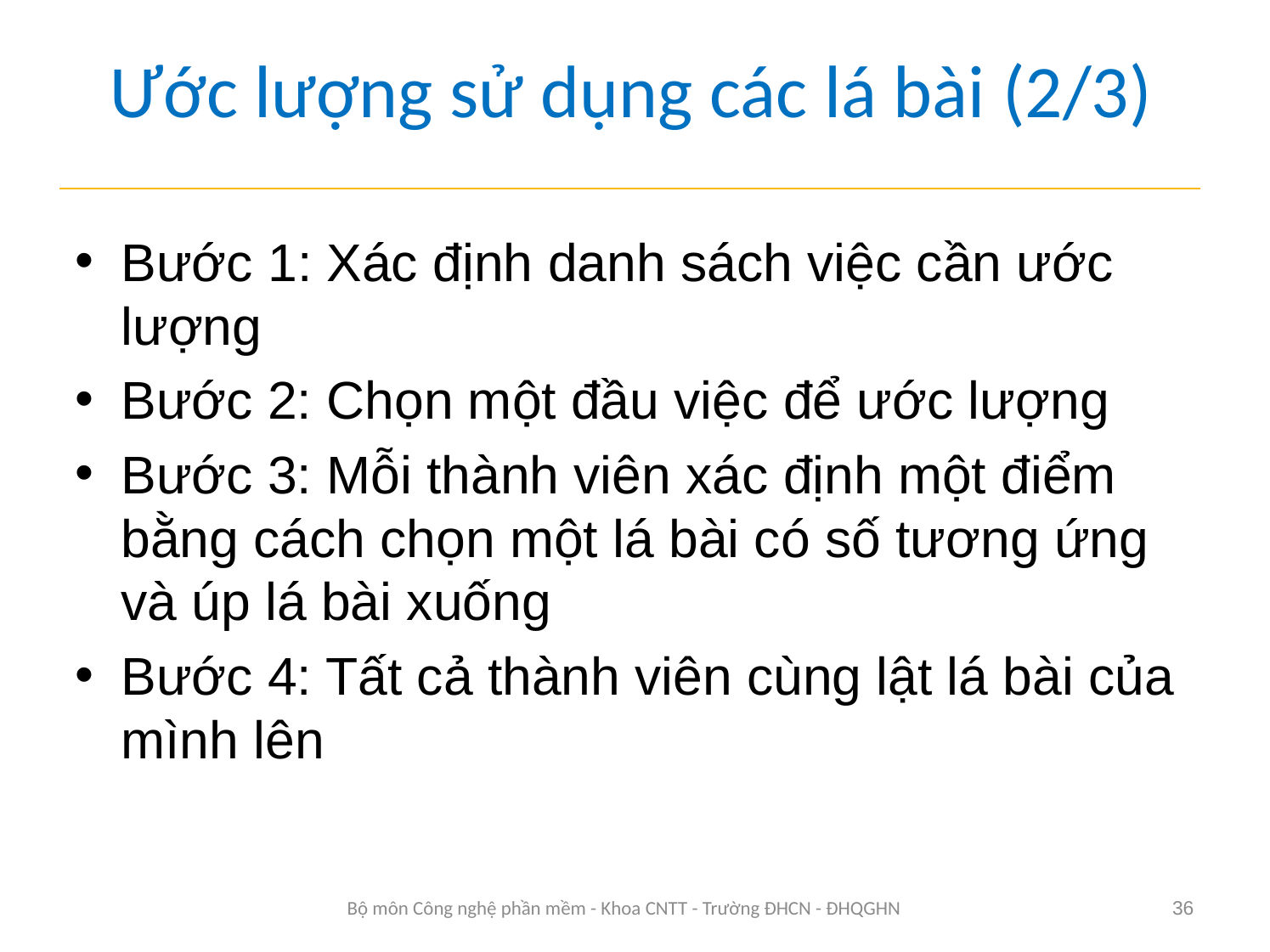

# Ước lượng sử dụng các lá bài (2/3)
Bước 1: Xác định danh sách việc cần ước lượng
Bước 2: Chọn một đầu việc để ước lượng
Bước 3: Mỗi thành viên xác định một điểm  bằng cách chọn một lá bài có số tương ứng và úp lá bài xuống
Bước 4: Tất cả thành viên cùng lật lá bài của mình lên

Bộ môn Công nghệ phần mềm - Khoa CNTT - Trường ĐHCN - ĐHQGHN
36